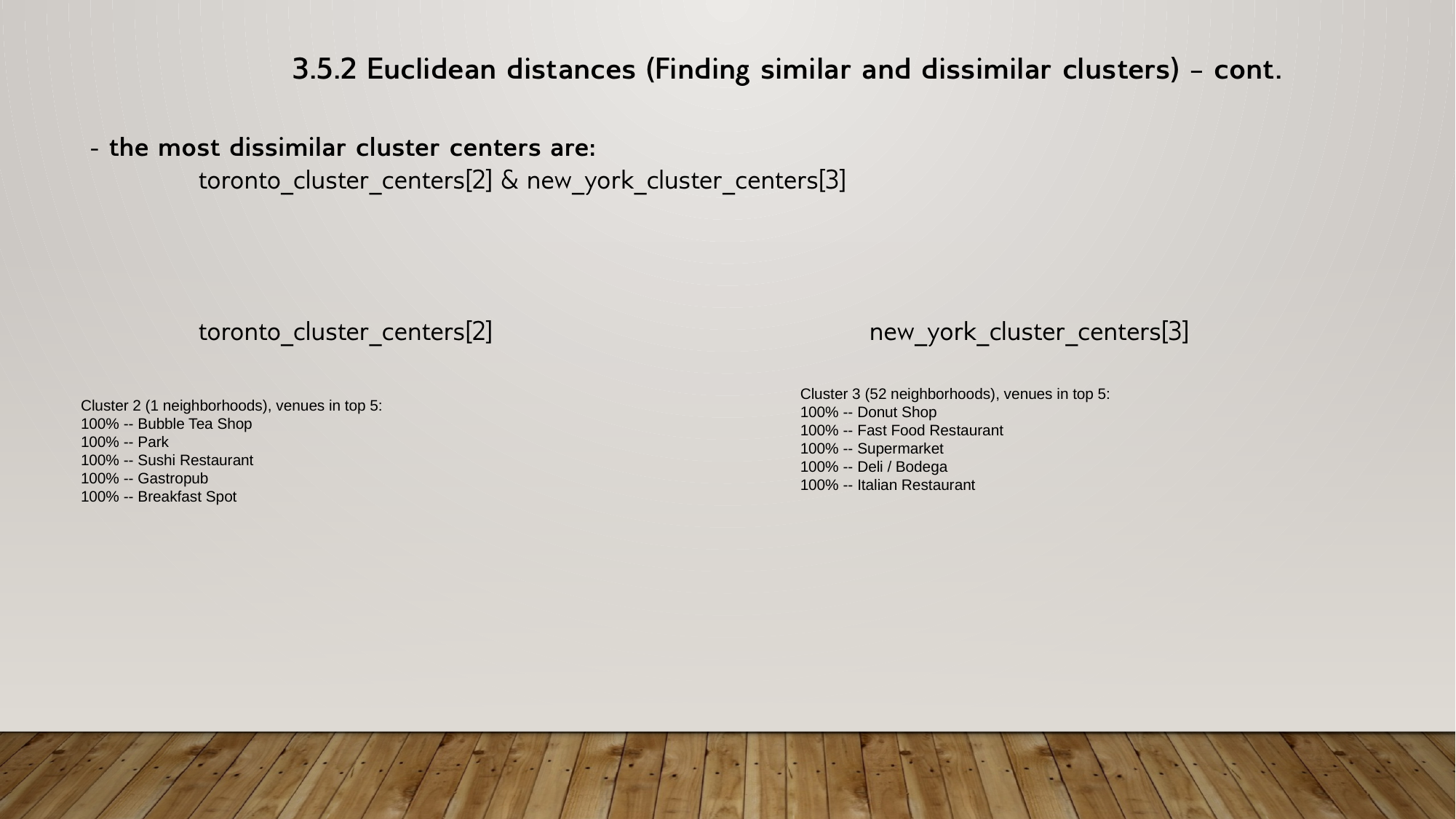

3.5.2 Euclidean distances (Finding similar and dissimilar clusters) – cont.

- the most dissimilar cluster centers are:
	toronto_cluster_centers[2] & new_york_cluster_centers[3]
	toronto_cluster_centers[2]                                              new_york_cluster_centers[3]
Cluster 3 (52 neighborhoods), venues in top 5:
100% -- Donut Shop
100% -- Fast Food Restaurant
100% -- Supermarket
100% -- Deli / Bodega
100% -- Italian Restaurant
Cluster 2 (1 neighborhoods), venues in top 5:
100% -- Bubble Tea Shop
100% -- Park
100% -- Sushi Restaurant
100% -- Gastropub
100% -- Breakfast Spot